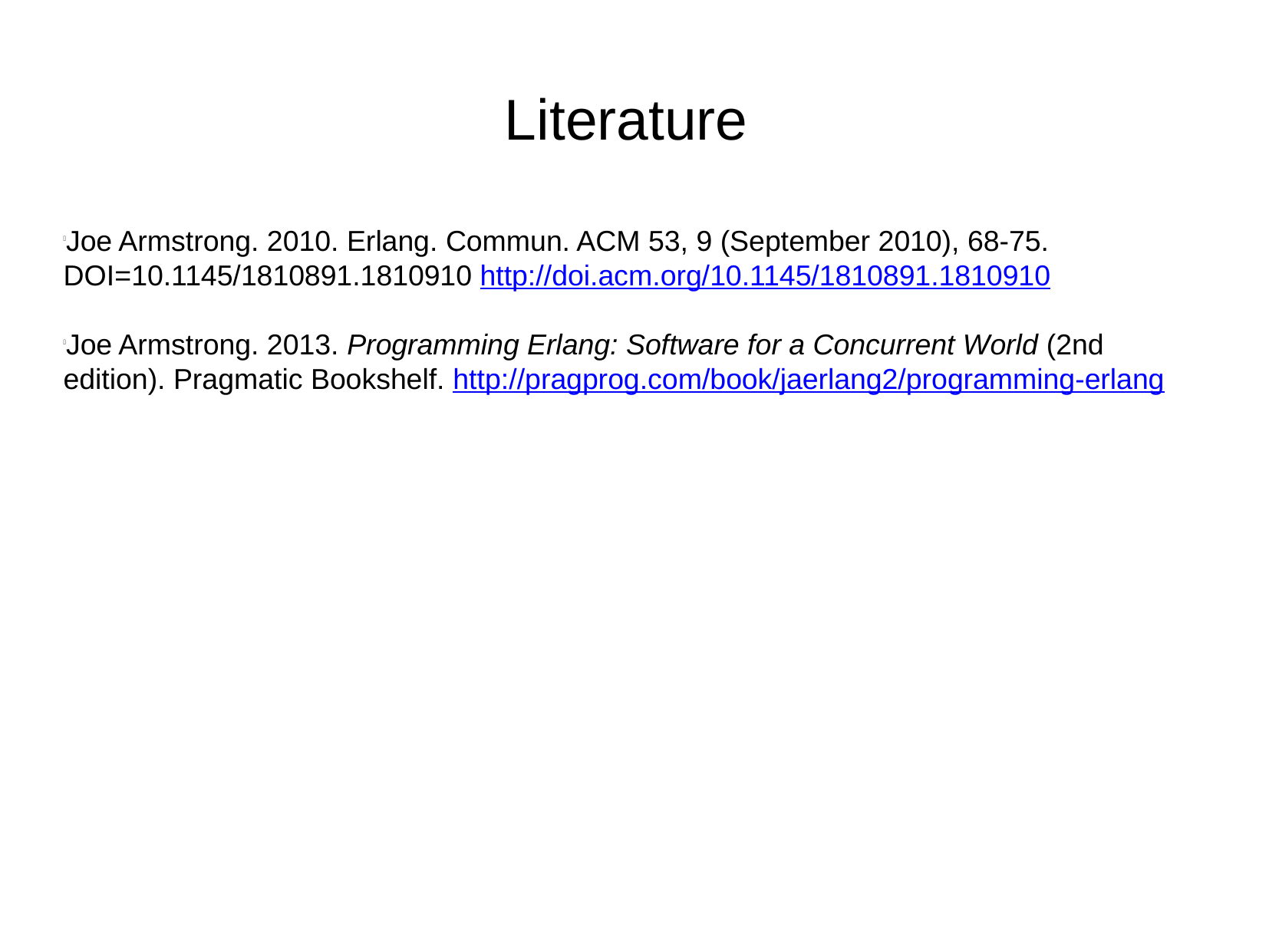

Literature
Joe Armstrong. 2010. Erlang. Commun. ACM 53, 9 (September 2010), 68-75. DOI=10.1145/1810891.1810910 http://doi.acm.org/10.1145/1810891.1810910

Joe Armstrong. 2013. Programming Erlang: Software for a Concurrent World (2nd edition). Pragmatic Bookshelf. http://pragprog.com/book/jaerlang2/programming-erlang